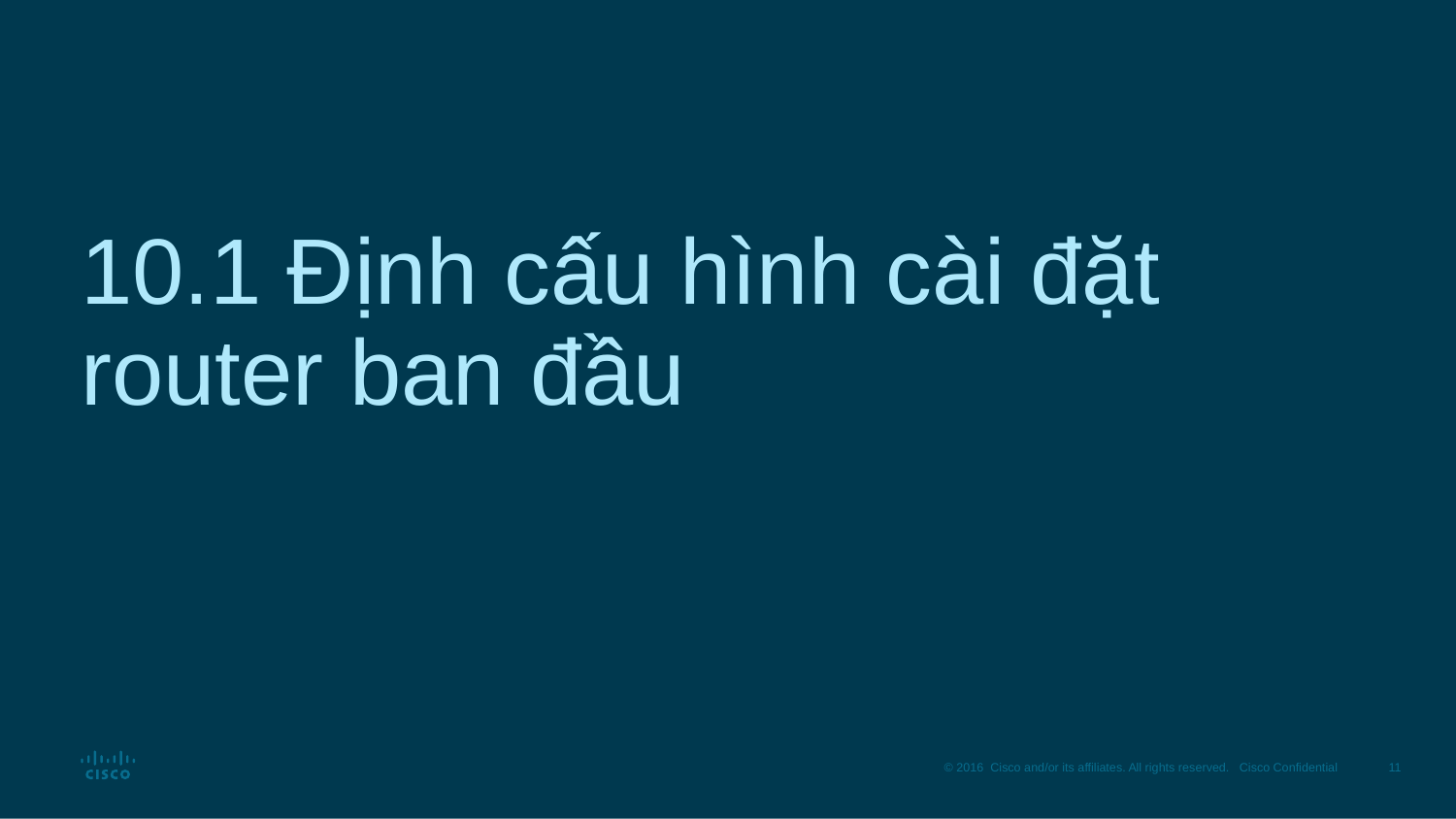

# 10.1 Định cấu hình cài đặt router ban đầu